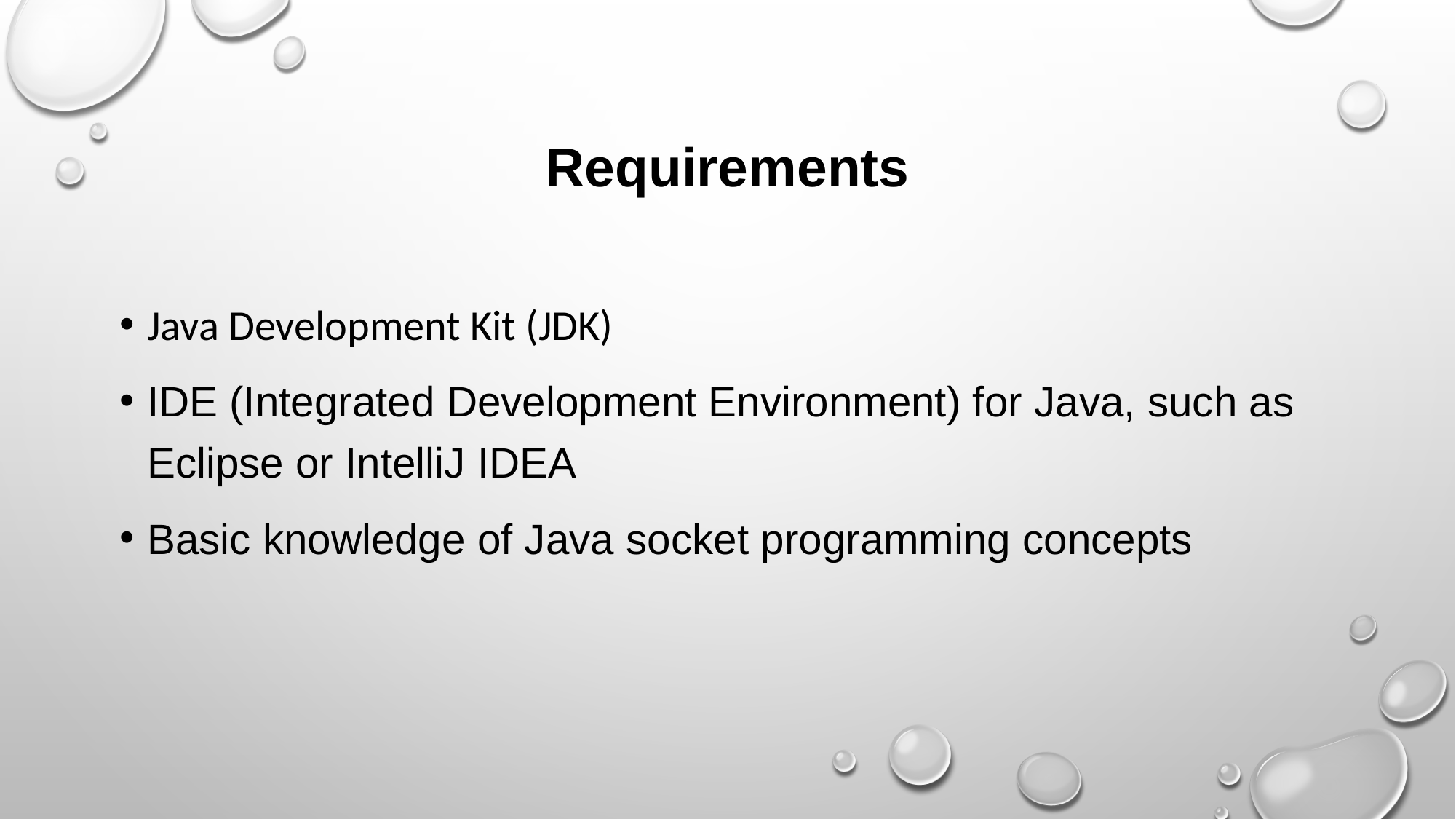

# Requirements
Java Development Kit (JDK)
IDE (Integrated Development Environment) for Java, such as Eclipse or IntelliJ IDEA
Basic knowledge of Java socket programming concepts